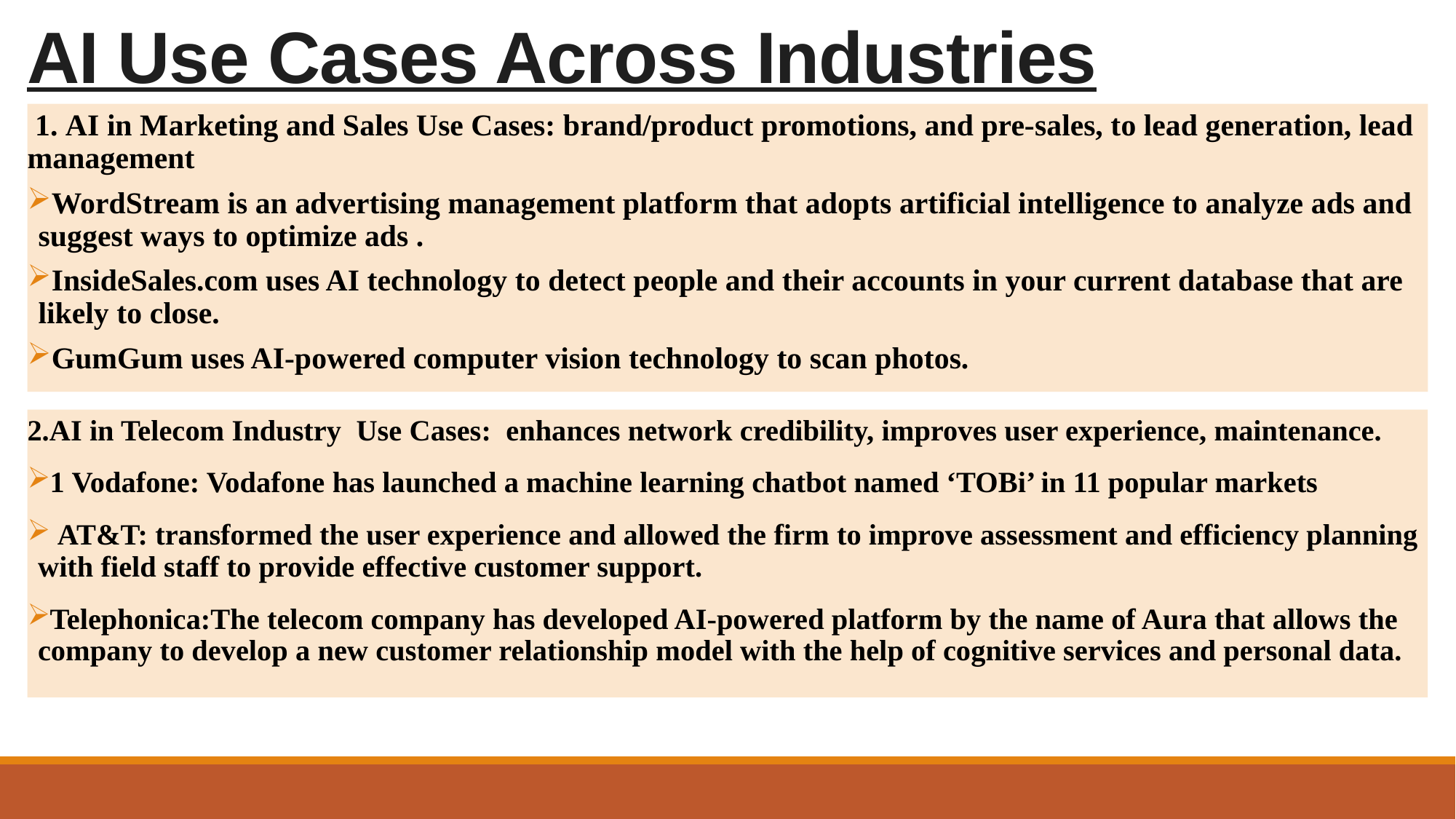

# AI Use Cases Across Industries
 1. AI in Marketing and Sales Use Cases: brand/product promotions, and pre-sales, to lead generation, lead management
WordStream is an advertising management platform that adopts artificial intelligence to analyze ads and suggest ways to optimize ads .
InsideSales.com uses AI technology to detect people and their accounts in your current database that are likely to close.
GumGum uses AI-powered computer vision technology to scan photos.
2.AI in Telecom Industry  Use Cases:  enhances network credibility, improves user experience, maintenance.
1 Vodafone: Vodafone has launched a machine learning chatbot named ‘TOBi’ in 11 popular markets
 AT&T: transformed the user experience and allowed the firm to improve assessment and efficiency planning with field staff to provide effective customer support.
Telephonica:The telecom company has developed AI-powered platform by the name of Aura that allows the company to develop a new customer relationship model with the help of cognitive services and personal data.